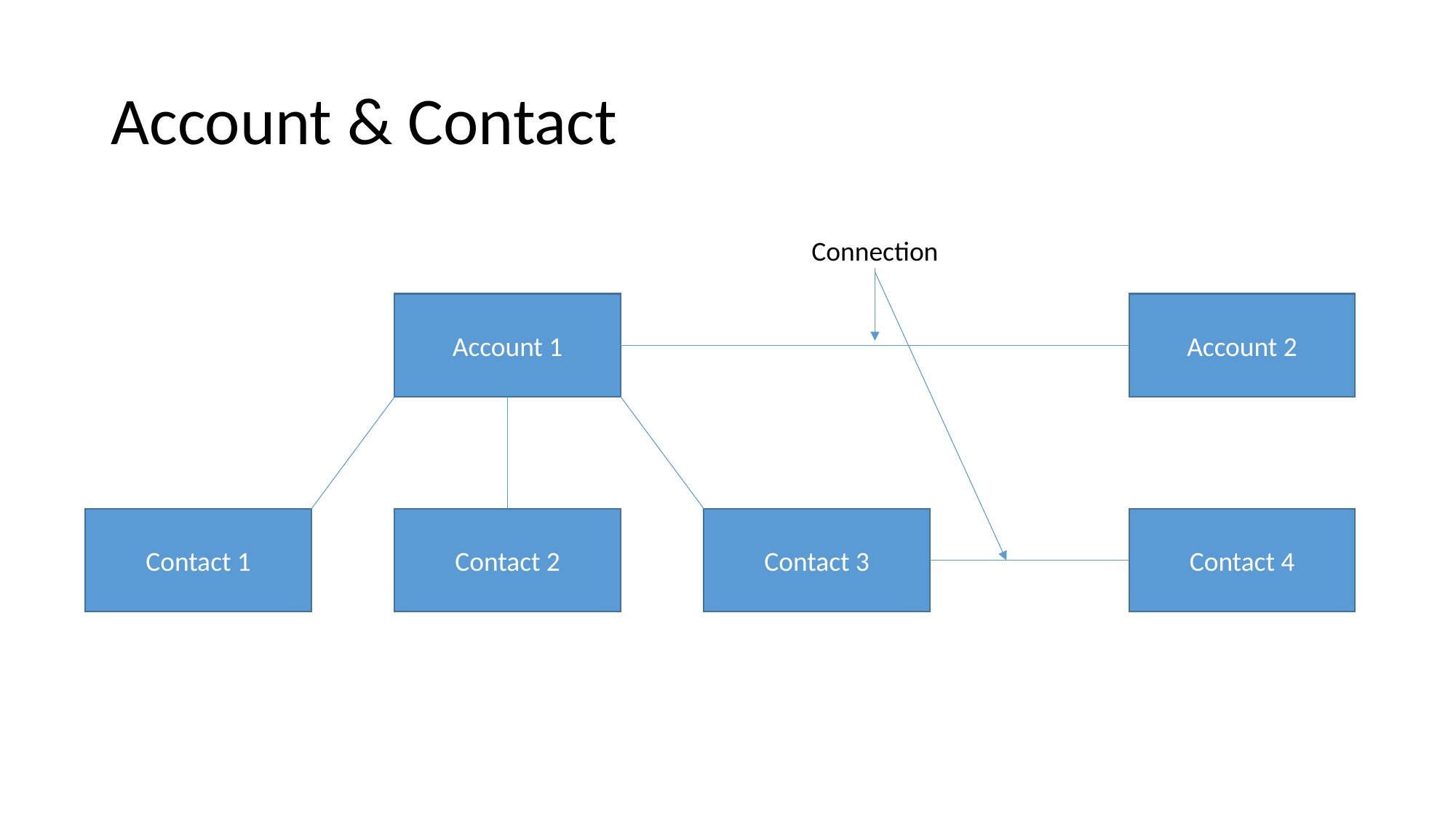

# Account & Contact
Connection
Account 2
Account 1
Contact 1
Contact 2
Contact 3
Contact 4